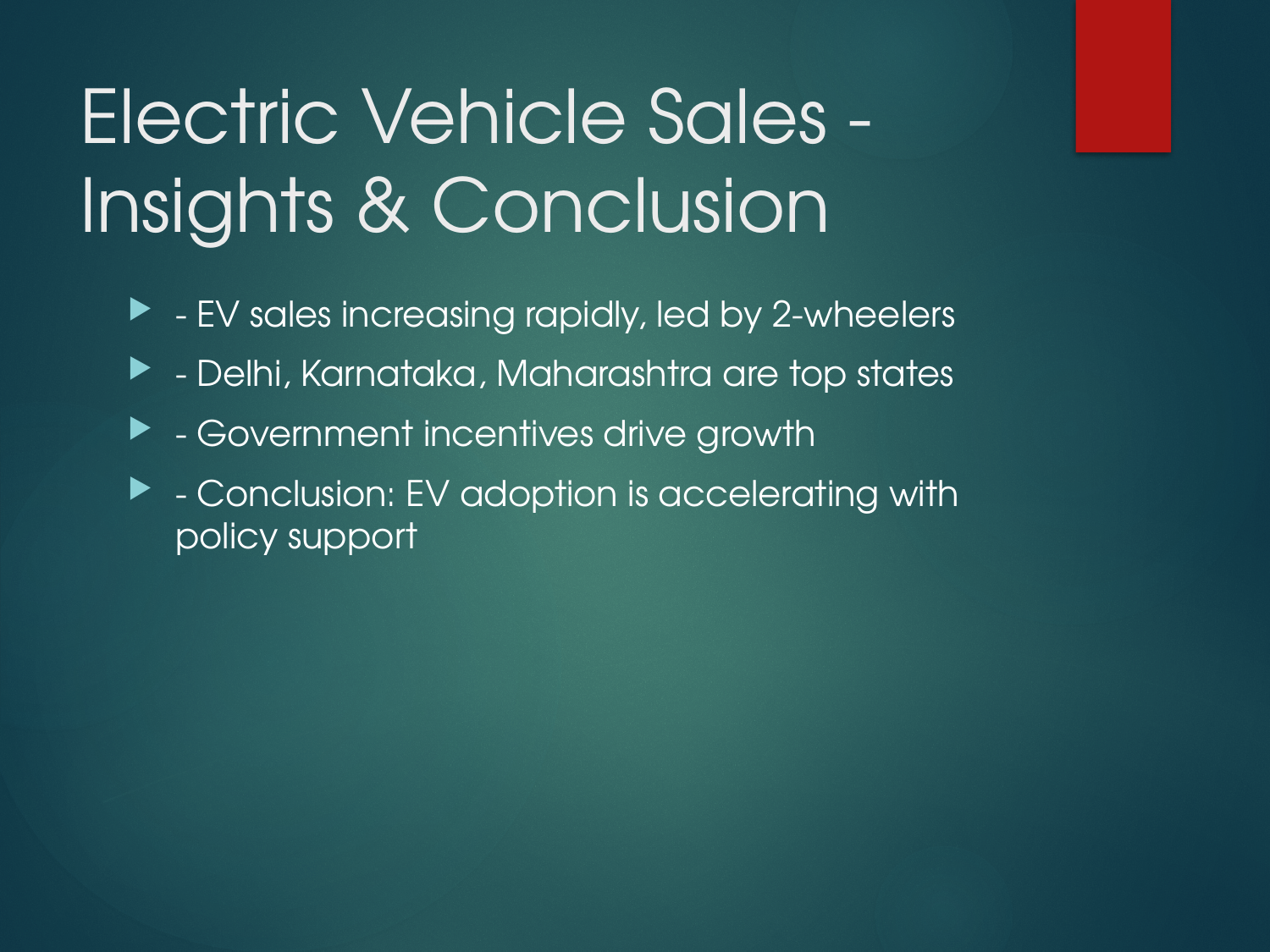

# Electric Vehicle Sales - Insights & Conclusion
- EV sales increasing rapidly, led by 2-wheelers
- Delhi, Karnataka, Maharashtra are top states
- Government incentives drive growth
- Conclusion: EV adoption is accelerating with policy support